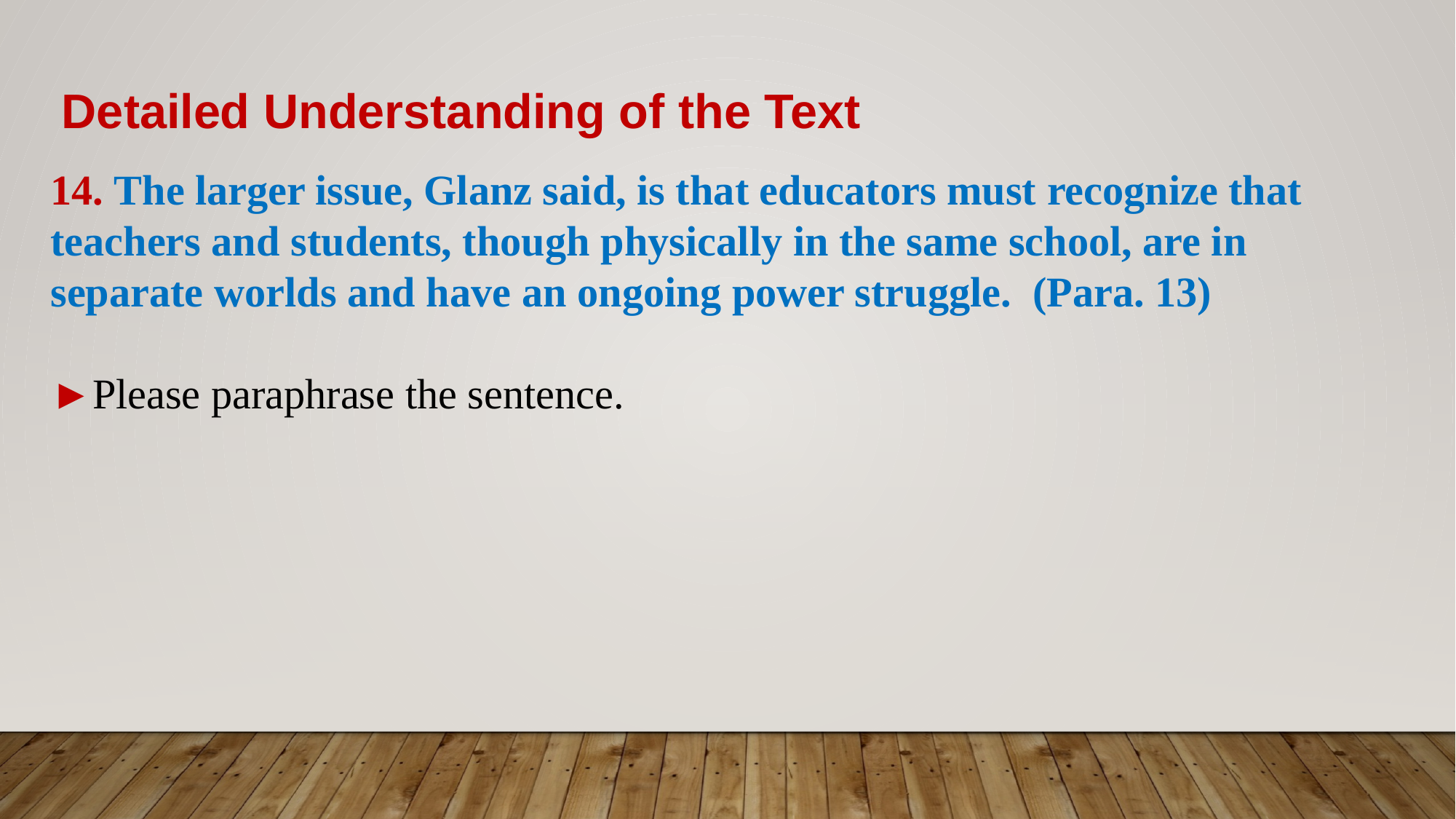

Detailed Understanding of the Text
14. The larger issue, Glanz said, is that educators must recognize that teachers and students, though physically in the same school, are in separate worlds and have an ongoing power struggle.  (Para. 13)

►Please paraphrase the sentence.